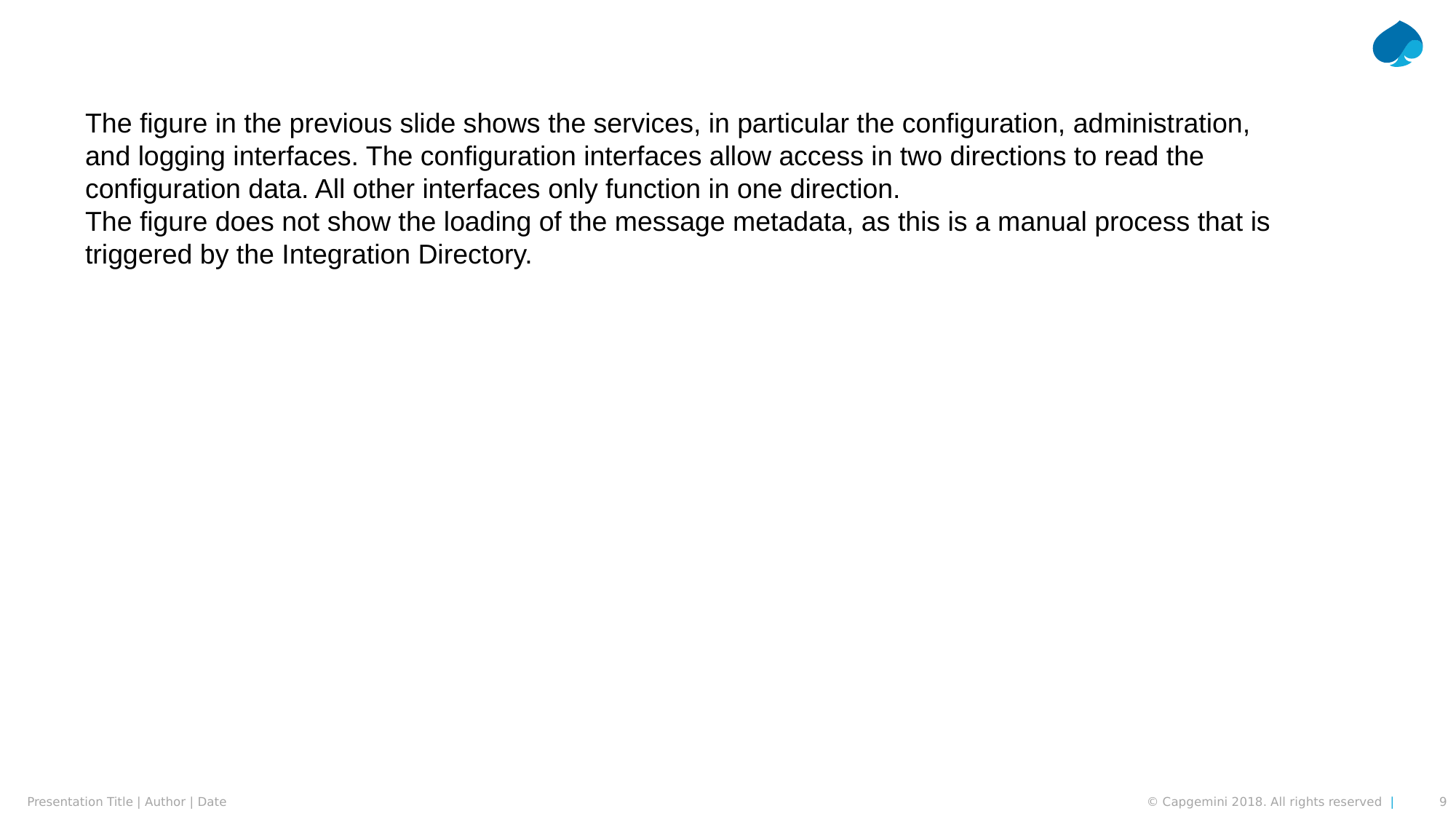

The figure in the previous slide shows the services, in particular the configuration, administration, and logging interfaces. The configuration interfaces allow access in two directions to read the configuration data. All other interfaces only function in one direction.
The figure does not show the loading of the message metadata, as this is a manual process that is triggered by the Integration Directory.